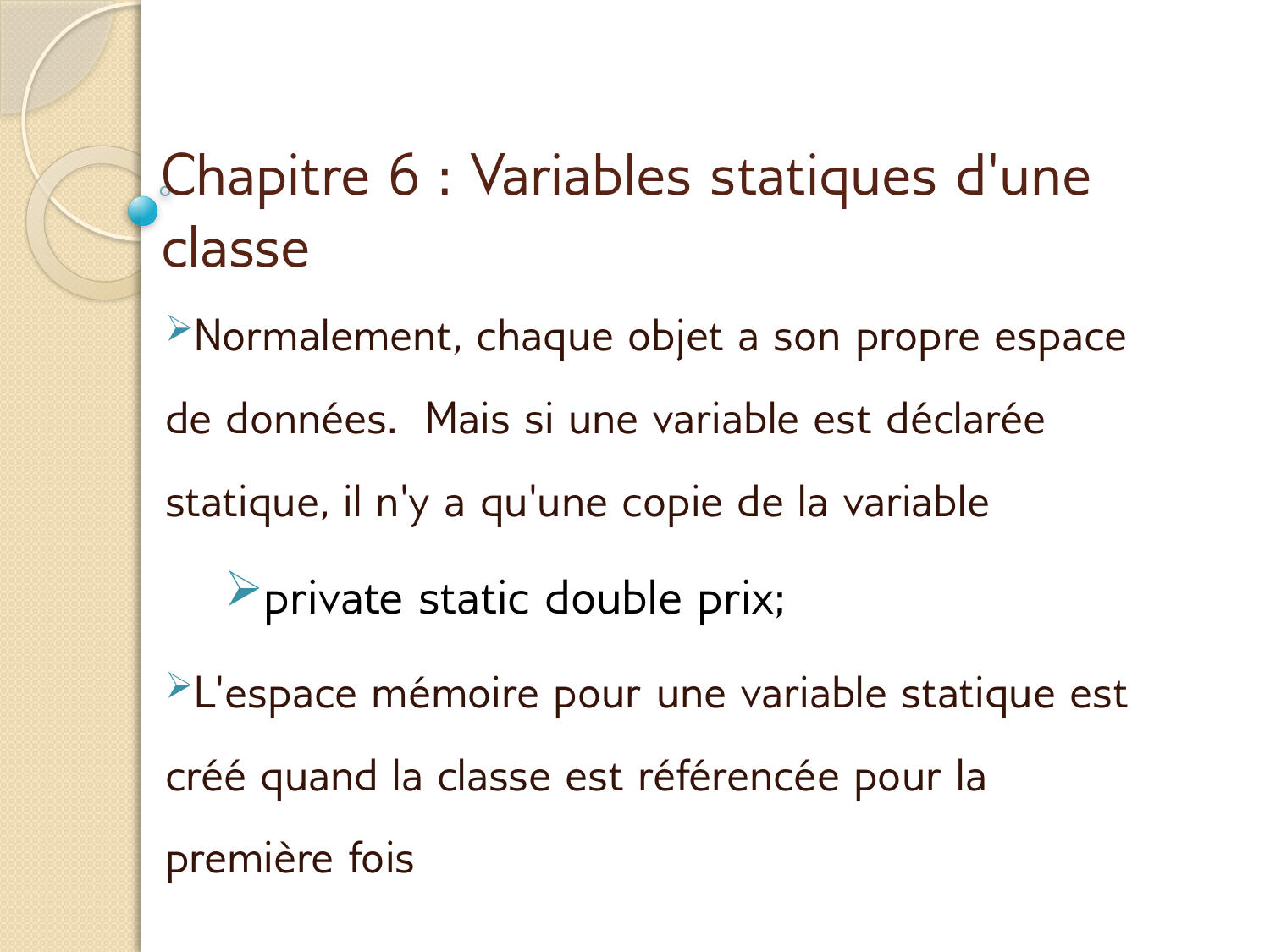

corps de la méthode
# Chapitre 6 : Variables statiques d'une classe

Normalement, chaque objet a son propre espace de données.  Mais si une variable est déclarée statique, il n'y a qu'une copie de la variable
private static double prix;
L'espace mémoire pour une variable statique est créé quand la classe est référencée pour la première fois